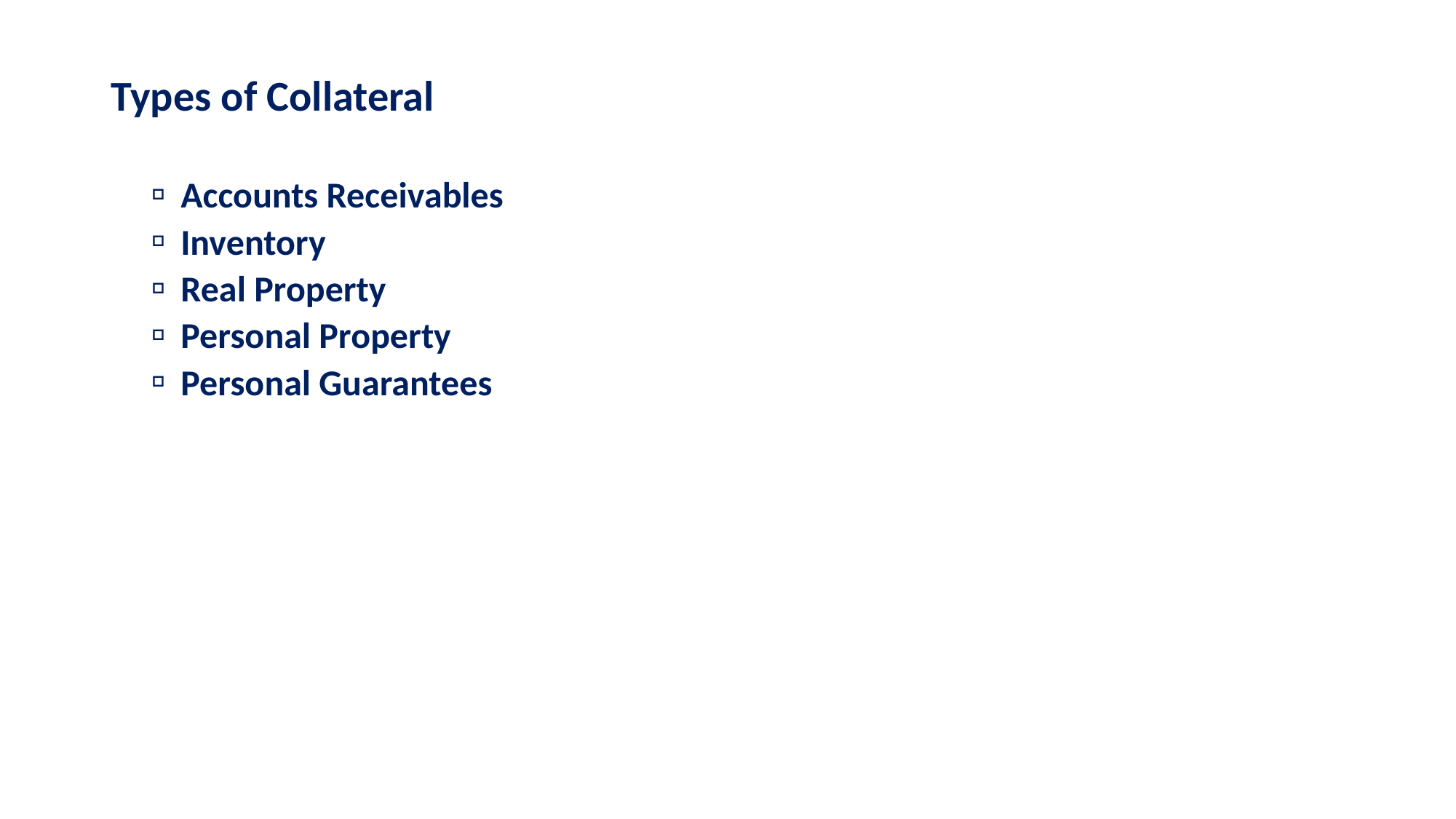

# Types of Collateral
Accounts Receivables
Inventory
Real Property
Personal Property
Personal Guarantees